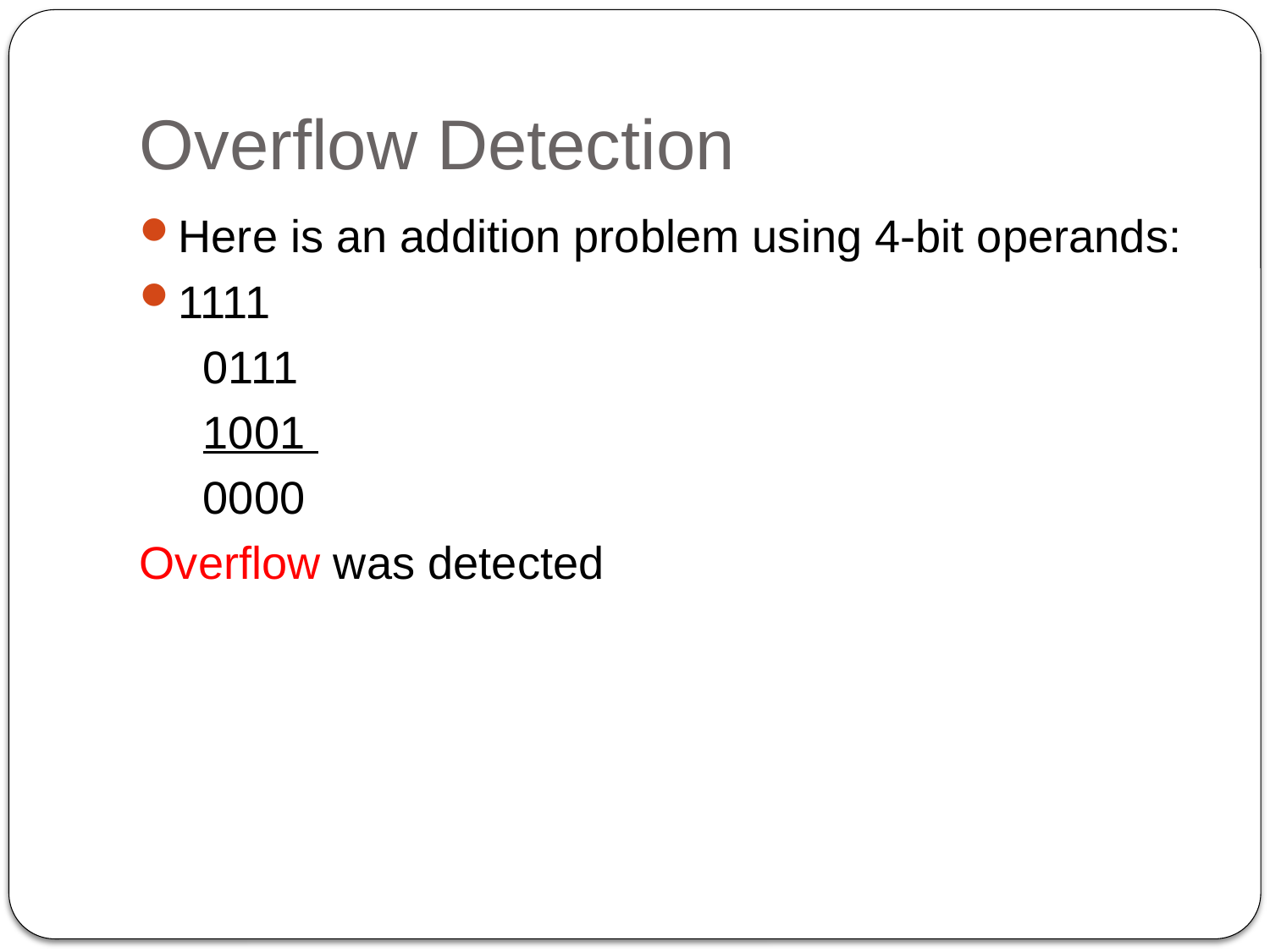

# Overflow Detection
Here is an addition problem using 4-bit operands:
1111
     0111
     1001
     0000
Overflow was detected